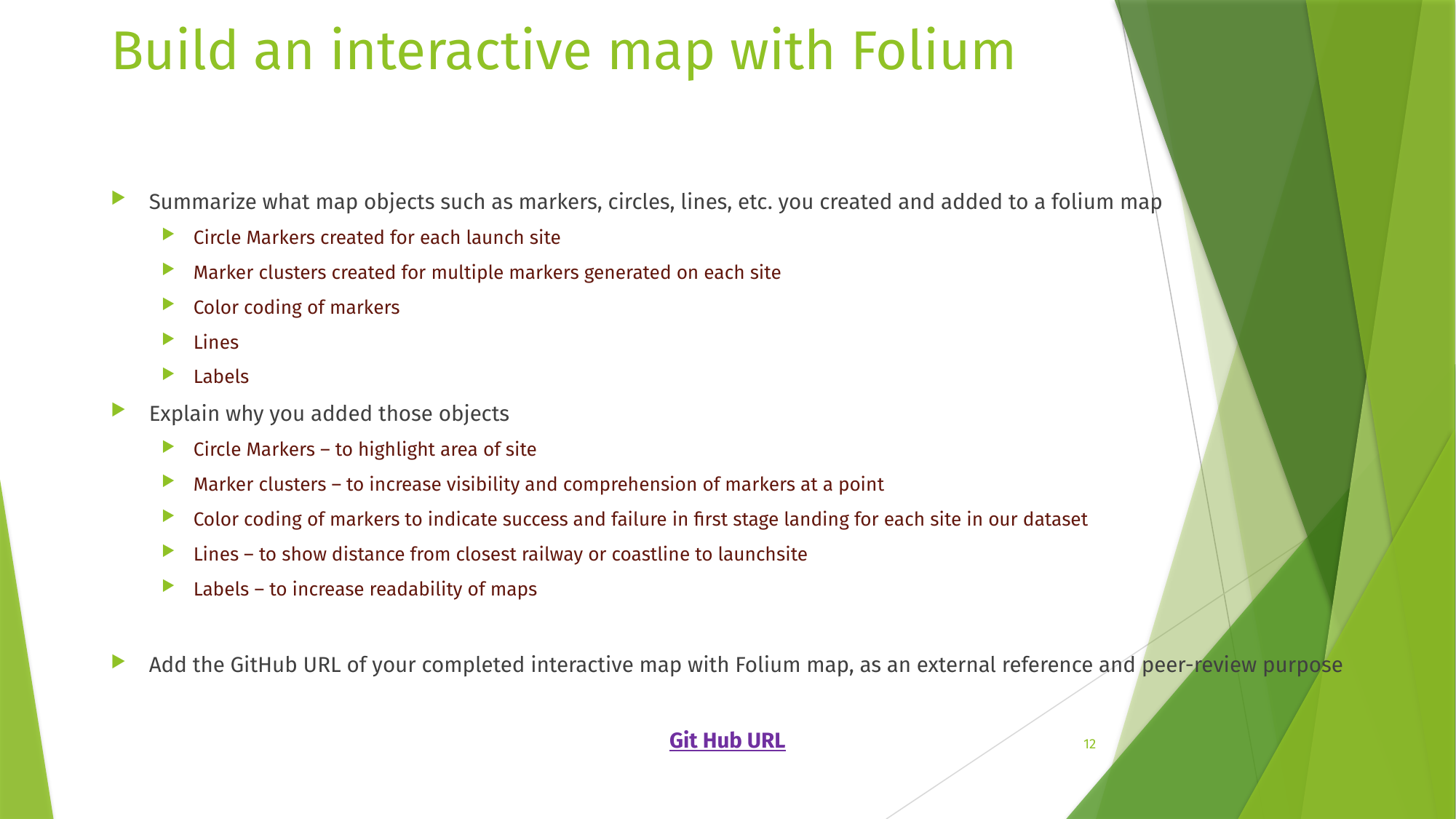

# Build an interactive map with Folium
Summarize what map objects such as markers, circles, lines, etc. you created and added to a folium map
Circle Markers created for each launch site
Marker clusters created for multiple markers generated on each site
Color coding of markers
Lines
Labels
Explain why you added those objects
Circle Markers – to highlight area of site
Marker clusters – to increase visibility and comprehension of markers at a point
Color coding of markers to indicate success and failure in first stage landing for each site in our dataset
Lines – to show distance from closest railway or coastline to launchsite
Labels – to increase readability of maps

Add the GitHub URL of your completed interactive map with Folium map, as an external reference and peer-review purpose

Git Hub URL

12